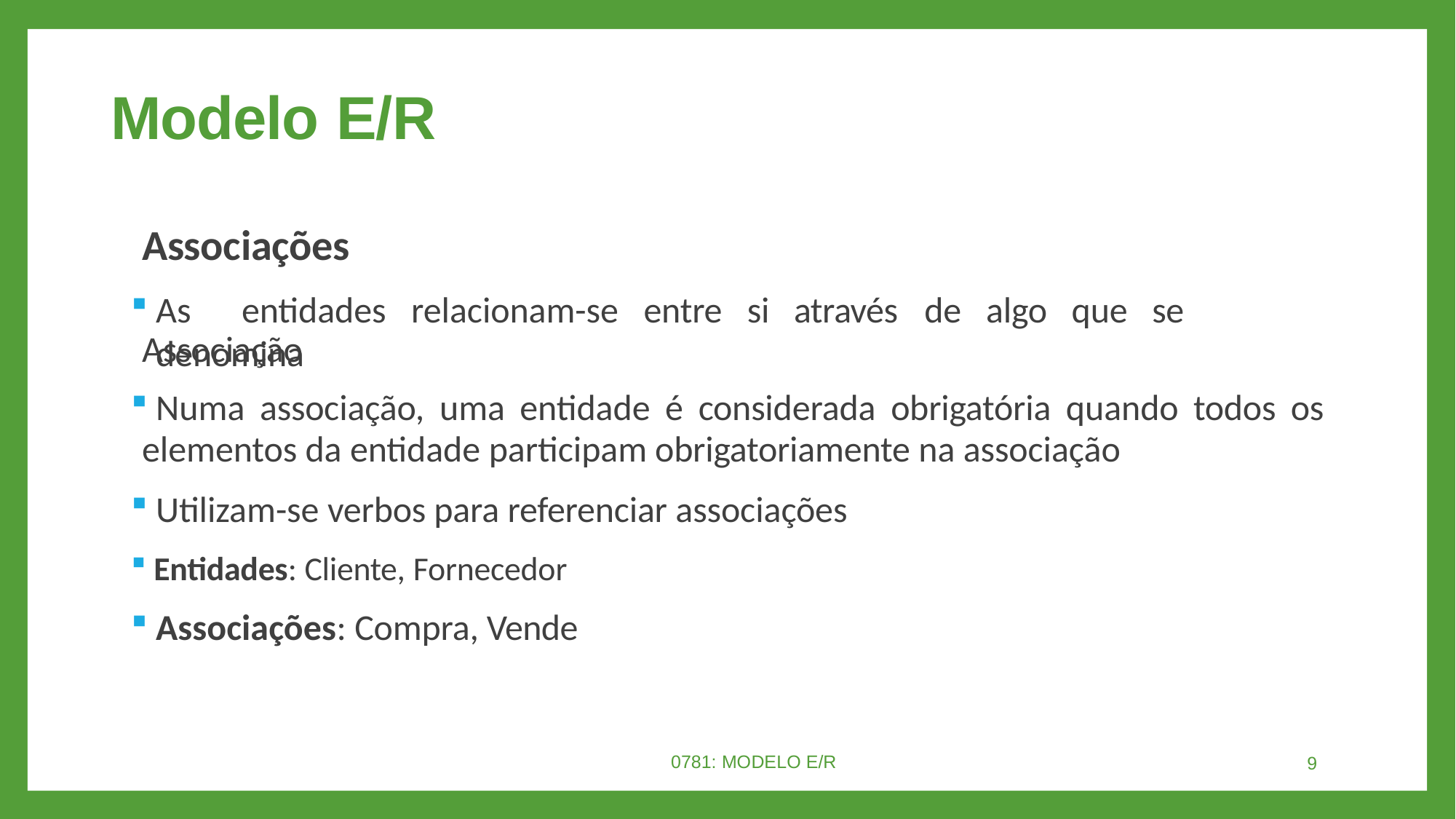

# Modelo E/R
Associações
As	entidades	relacionam-se	entre	si	através	de	algo	que	se	denomina
Associação
Numa associação, uma entidade é considerada obrigatória quando todos os
elementos da entidade participam obrigatoriamente na associação
Utilizam-se verbos para referenciar associações
Entidades: Cliente, Fornecedor
Associações: Compra, Vende
0781: MODELO E/R
9